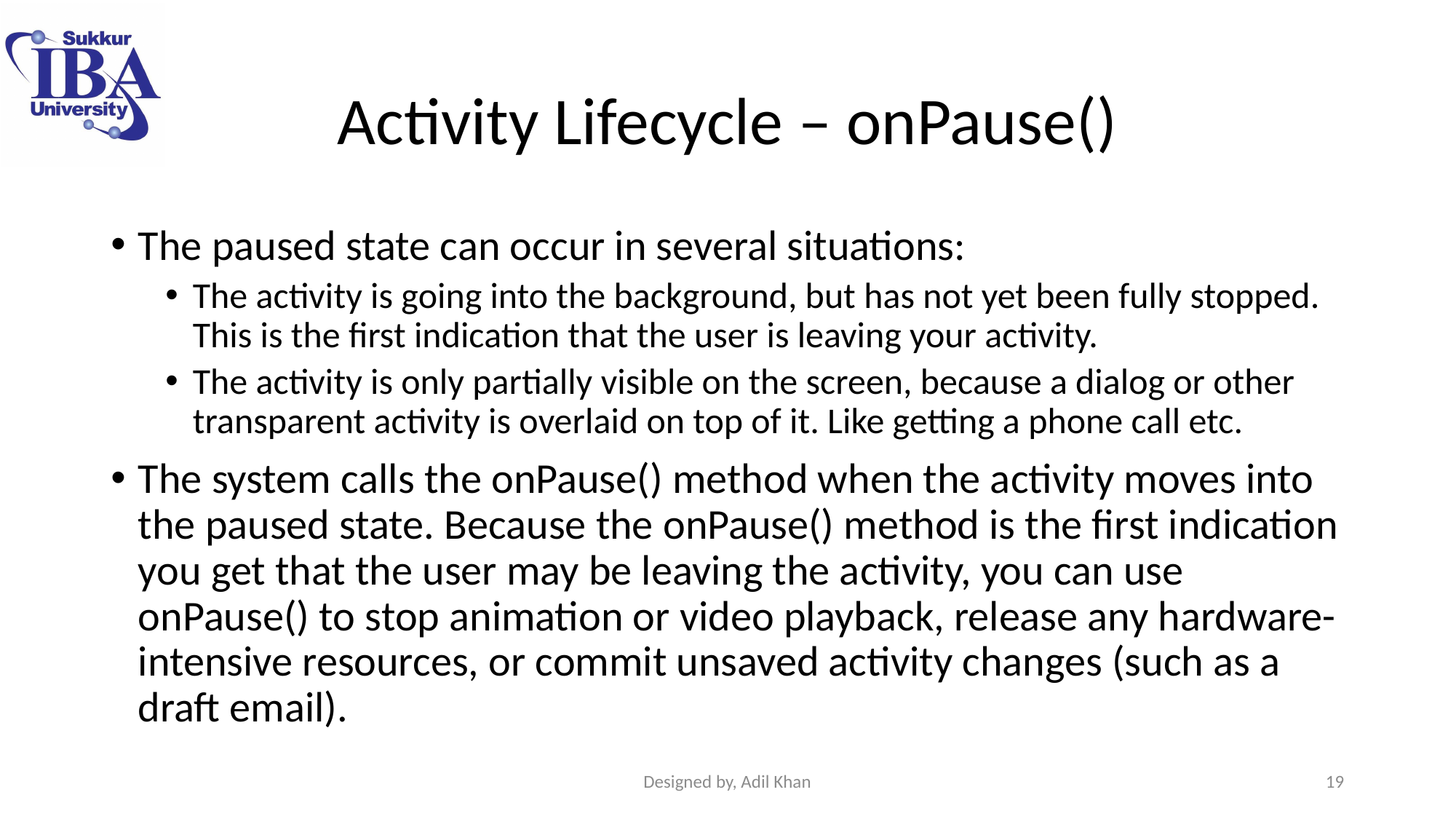

# Activity Lifecycle – onPause()
The paused state can occur in several situations:
The activity is going into the background, but has not yet been fully stopped. This is the first indication that the user is leaving your activity.
The activity is only partially visible on the screen, because a dialog or other transparent activity is overlaid on top of it. Like getting a phone call etc.
The system calls the onPause() method when the activity moves into the paused state. Because the onPause() method is the first indication you get that the user may be leaving the activity, you can use onPause() to stop animation or video playback, release any hardware-intensive resources, or commit unsaved activity changes (such as a draft email).
Designed by, Adil Khan
19